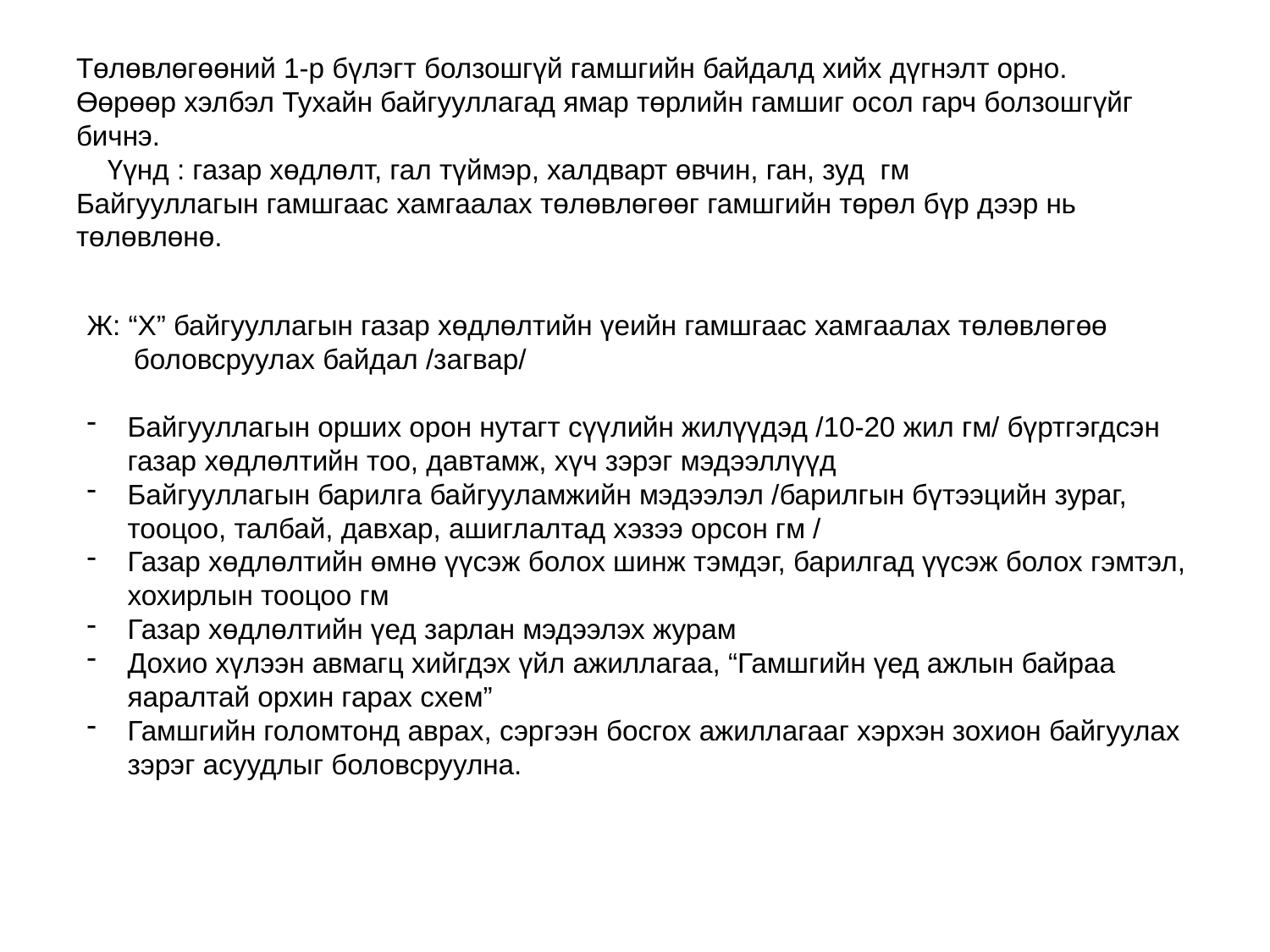

# Төлөвлөгөөний 1-р бүлэгт болзошгүй гамшгийн байдалд хийх дүгнэлт орно. Өөрөөр хэлбэл Тухайн байгууллагад ямар төрлийн гамшиг осол гарч болзошгүйг бичнэ. Үүнд : газар хөдлөлт, гал түймэр, халдварт өвчин, ган, зуд  гм Байгууллагын гамшгаас хамгаалах төлөвлөгөөг гамшгийн төрөл бүр дээр нь төлөвлөнө.
Ж: “Х” байгууллагын газар хөдлөлтийн үеийн гамшгаас хамгаалах төлөвлөгөө
      боловсруулах байдал /загвар/

Байгууллагын орших орон нутагт сүүлийн жилүүдэд /10-20 жил гм/ бүртгэгдсэн газар хөдлөлтийн тоо, давтамж, хүч зэрэг мэдээллүүд
Байгууллагын барилга байгууламжийн мэдээлэл /барилгын бүтээцийн зураг, тооцоо, талбай, давхар, ашиглалтад хэзээ орсон гм /
Газар хөдлөлтийн өмнө үүсэж болох шинж тэмдэг, барилгад үүсэж болох гэмтэл, хохирлын тооцоо гм
Газар хөдлөлтийн үед зарлан мэдээлэх журам
Дохио хүлээн авмагц хийгдэх үйл ажиллагаа, “Гамшгийн үед ажлын байраа яаралтай орхин гарах схем”
Гамшгийн голомтонд аврах, сэргээн босгох ажиллагааг хэрхэн зохион байгуулах зэрэг асуудлыг боловсруулна.